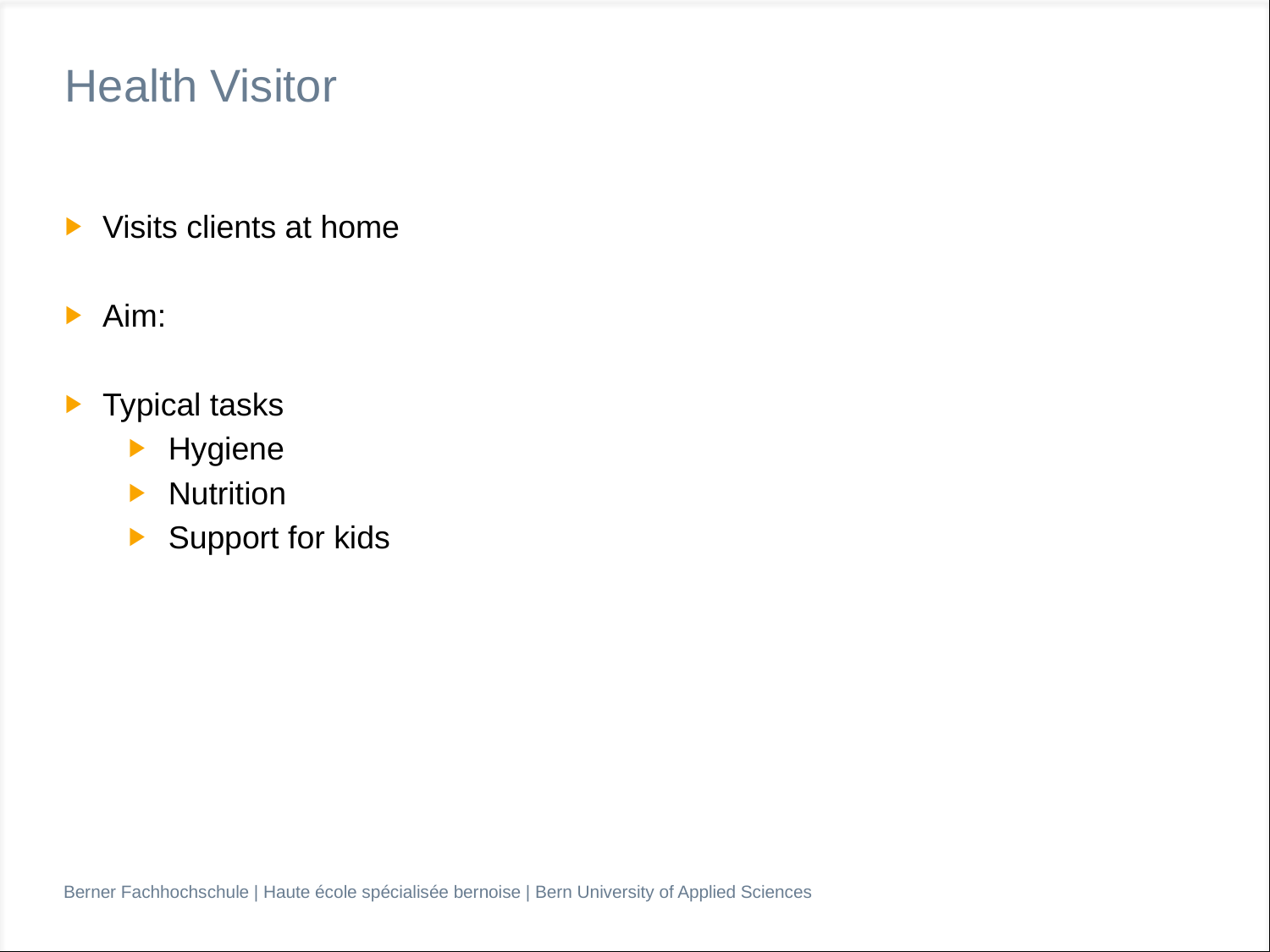

# Health Visitor
Visits clients at home

Aim:

Typical tasks
Hygiene
Nutrition
Support for kids